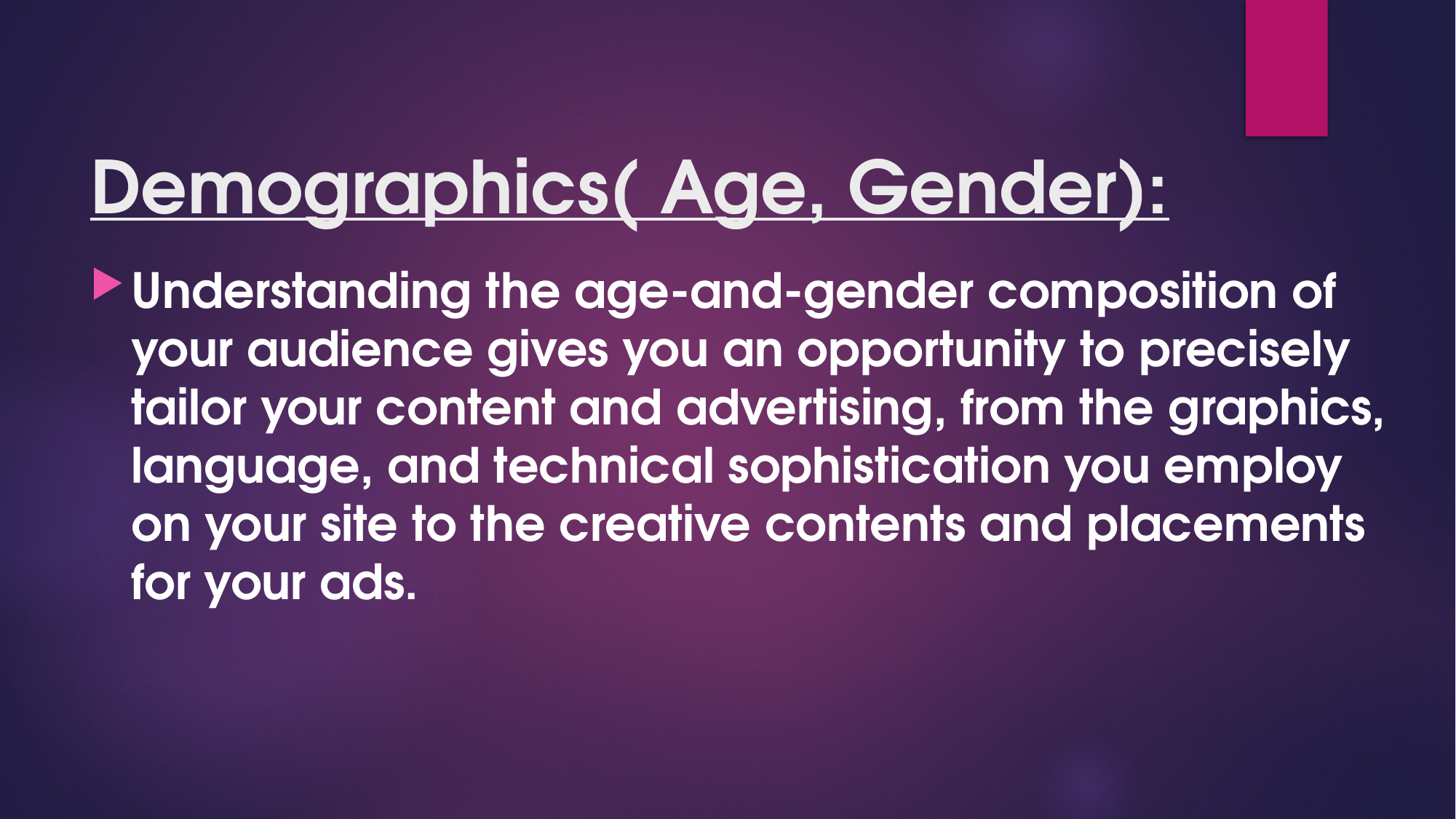

# Demographics( Age, Gender):
Understanding the age-and-gender composition of your audience gives you an opportunity to precisely tailor your content and advertising, from the graphics, language, and technical sophistication you employ on your site to the creative contents and placements for your ads.